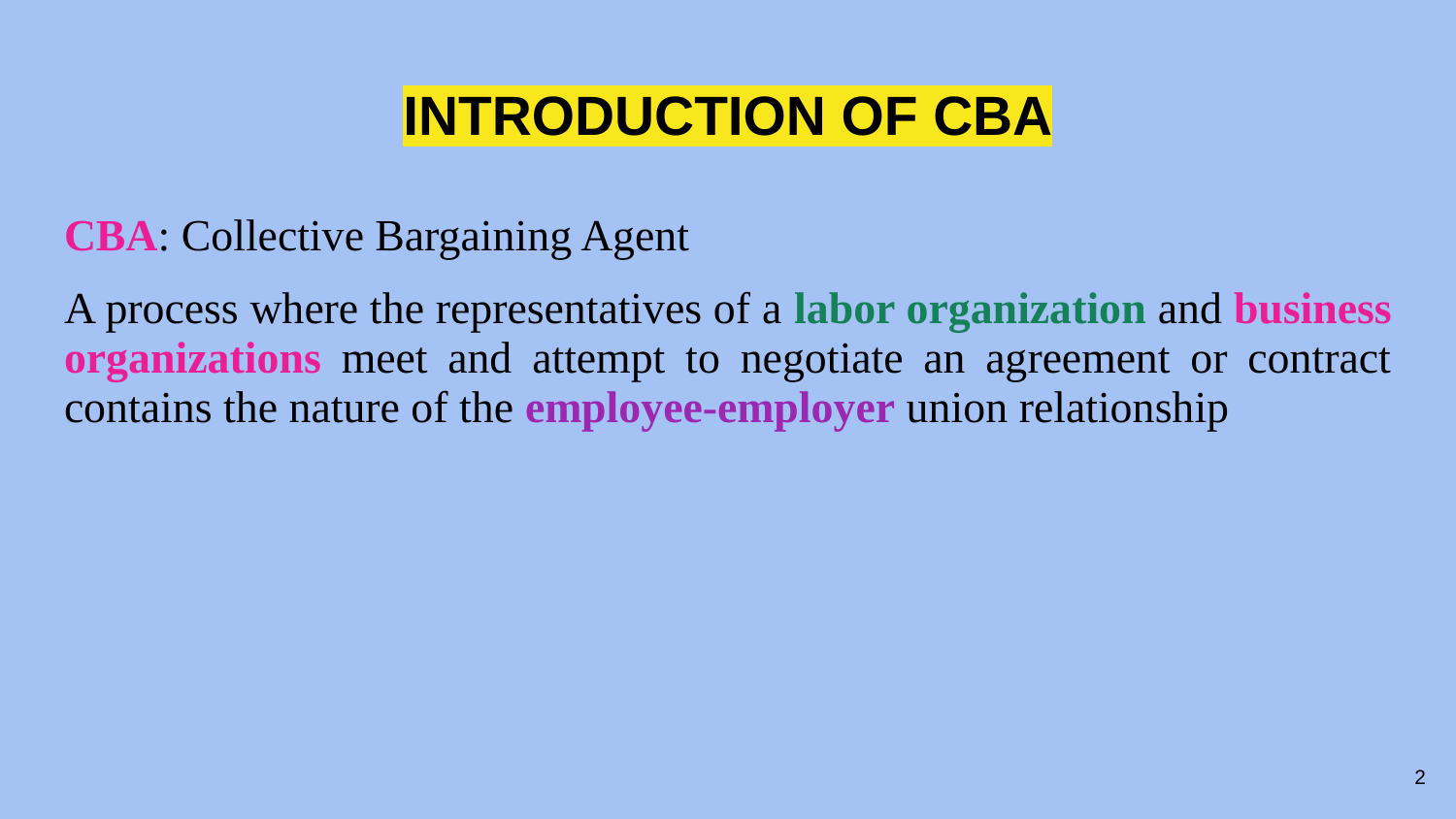

# INTRODUCTION OF CBA
CBA: Collective Bargaining Agent
A process where the representatives of a labor organization and business organizations meet and attempt to negotiate an agreement or contract contains the nature of the employee-employer union relationship

2